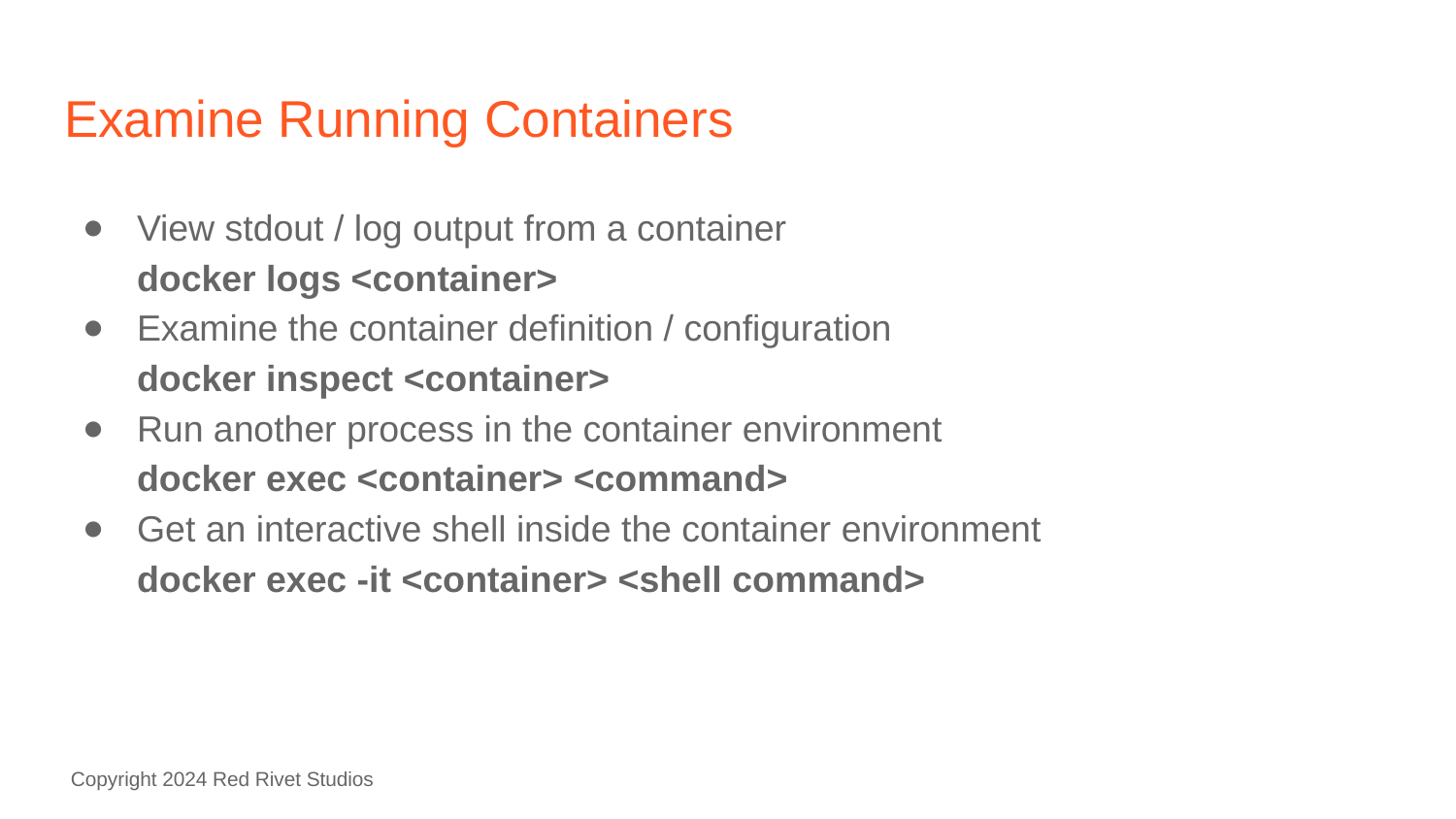

# Examine Running Containers
View stdout / log output from a container
docker logs <container>
Examine the container definition / configuration
docker inspect <container>
Run another process in the container environment
docker exec <container> <command>
Get an interactive shell inside the container environment
docker exec -it <container> <shell command>